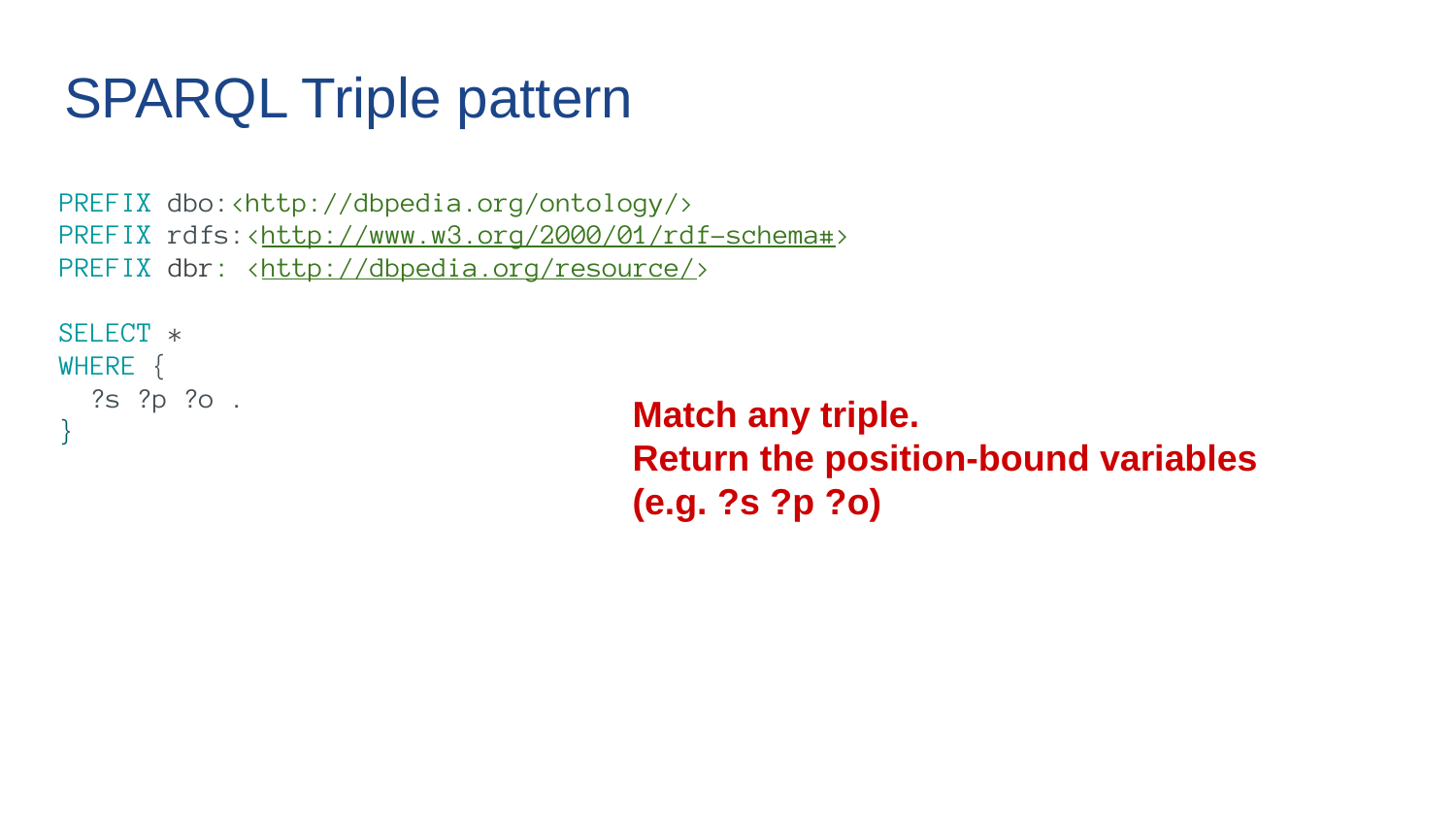

# SPARQL Triple pattern
| PREFIX dbo:<http://dbpedia.org/ontology/> PREFIX rdfs:<http://www.w3.org/2000/01/rdf-schema#> PREFIX dbr: <http://dbpedia.org/resource/> SELECT \* WHERE { ?s ?p ?o . } |
| --- |
Match any triple.
Return the position-bound variables (e.g. ?s ?p ?o)